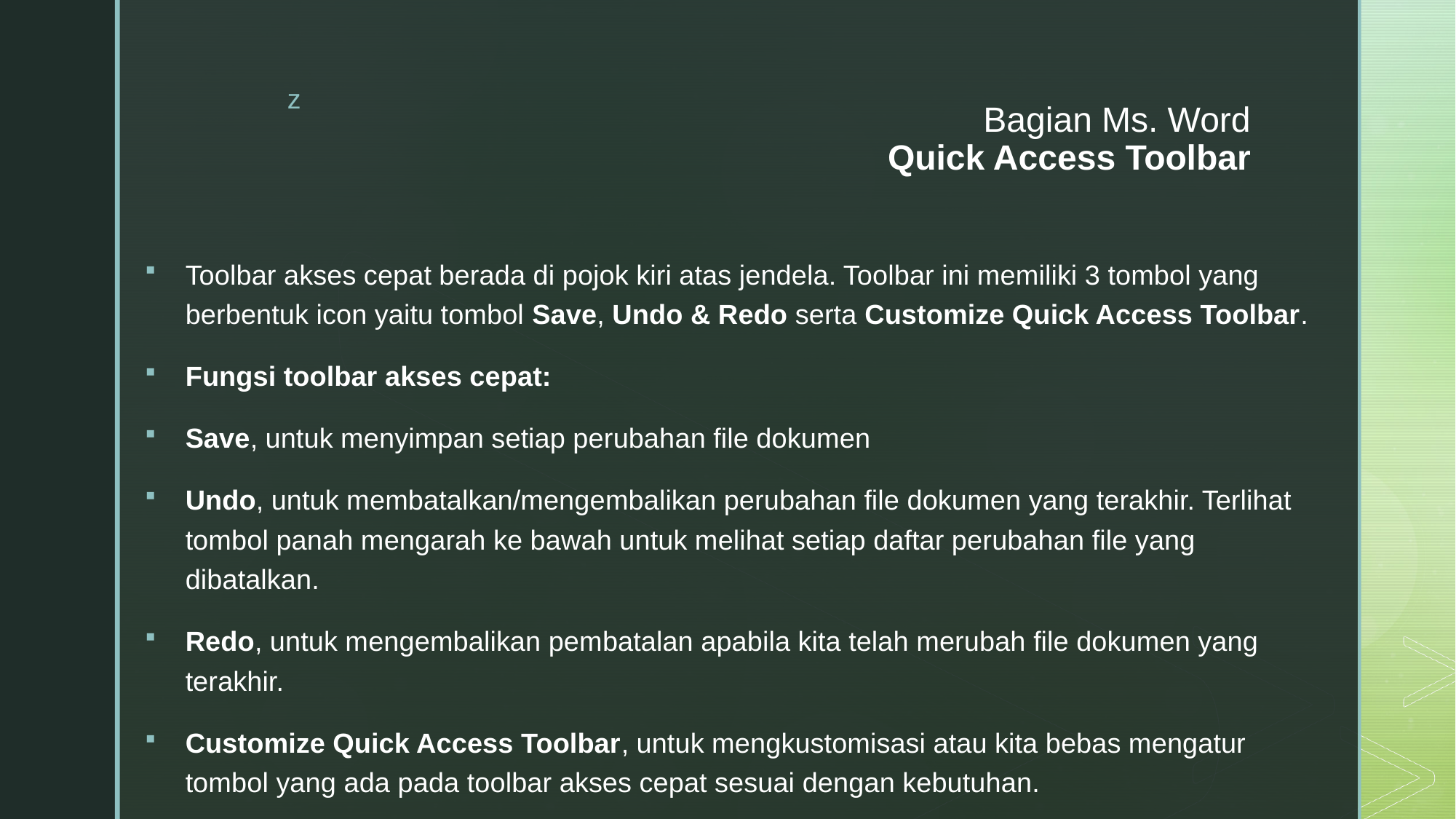

# Bagian Ms. Word Quick Access Toolbar
Toolbar akses cepat berada di pojok kiri atas jendela. Toolbar ini memiliki 3 tombol yang berbentuk icon yaitu tombol Save, Undo & Redo serta Customize Quick Access Toolbar.
Fungsi toolbar akses cepat:
Save, untuk menyimpan setiap perubahan file dokumen
Undo, untuk membatalkan/mengembalikan perubahan file dokumen yang terakhir. Terlihat tombol panah mengarah ke bawah untuk melihat setiap daftar perubahan file yang dibatalkan.
Redo, untuk mengembalikan pembatalan apabila kita telah merubah file dokumen yang terakhir.
Customize Quick Access Toolbar, untuk mengkustomisasi atau kita bebas mengatur tombol yang ada pada toolbar akses cepat sesuai dengan kebutuhan.